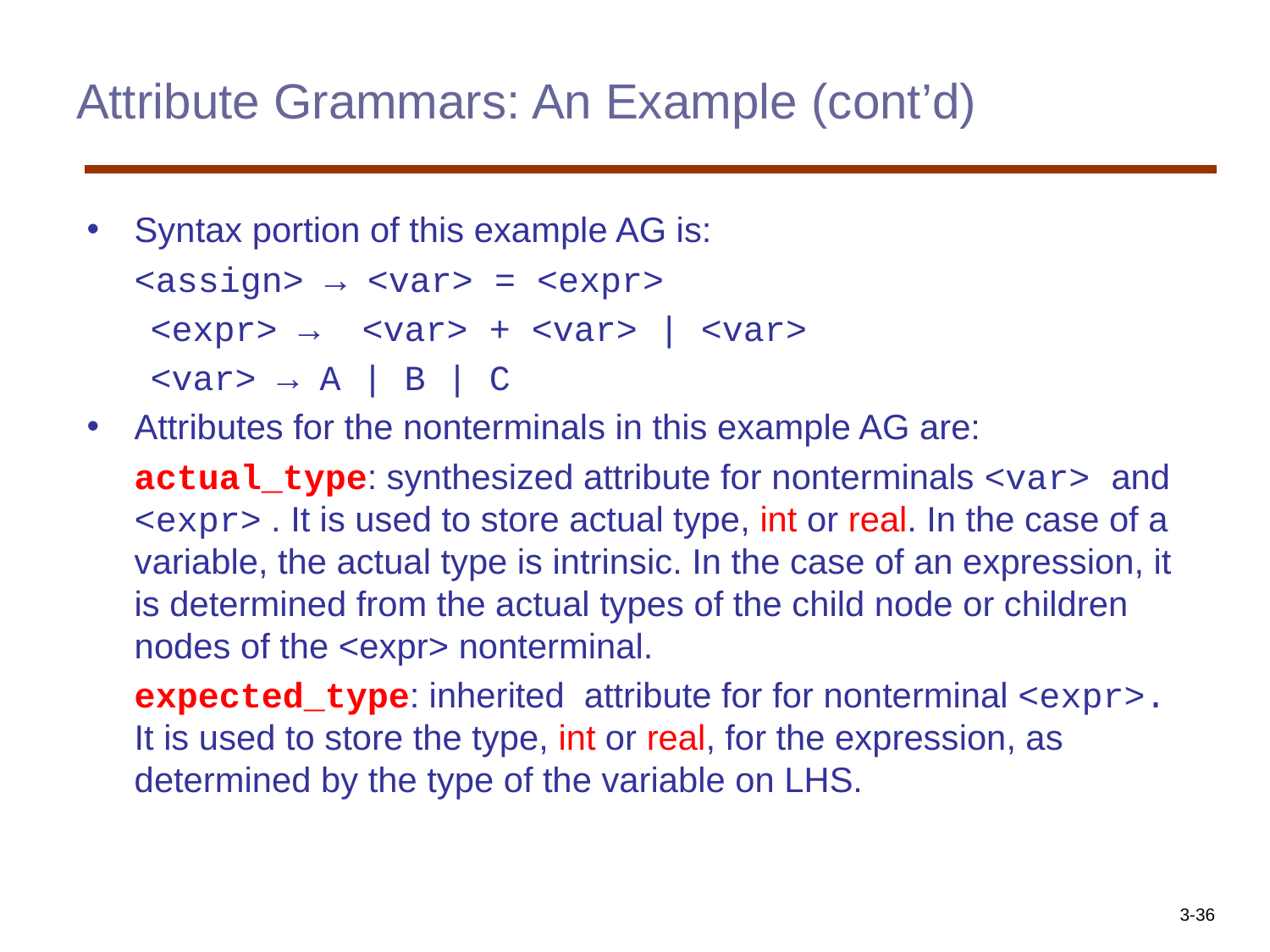

# Attribute Grammars: An Example (cont’d)
Syntax portion of this example AG is:
	<assign> → <var> = <expr>
<expr> →  <var> + <var> | <var>
<var> → A | B | C
Attributes for the nonterminals in this example AG are:
	actual_type: synthesized attribute for nonterminals <var> and <expr> . It is used to store actual type, int or real. In the case of a variable, the actual type is intrinsic. In the case of an expression, it is determined from the actual types of the child node or children nodes of the <expr> nonterminal.
	expected_type: inherited  attribute for for nonterminal <expr>. It is used to store the type, int or real, for the expression, as determined by the type of the variable on LHS.
3-36